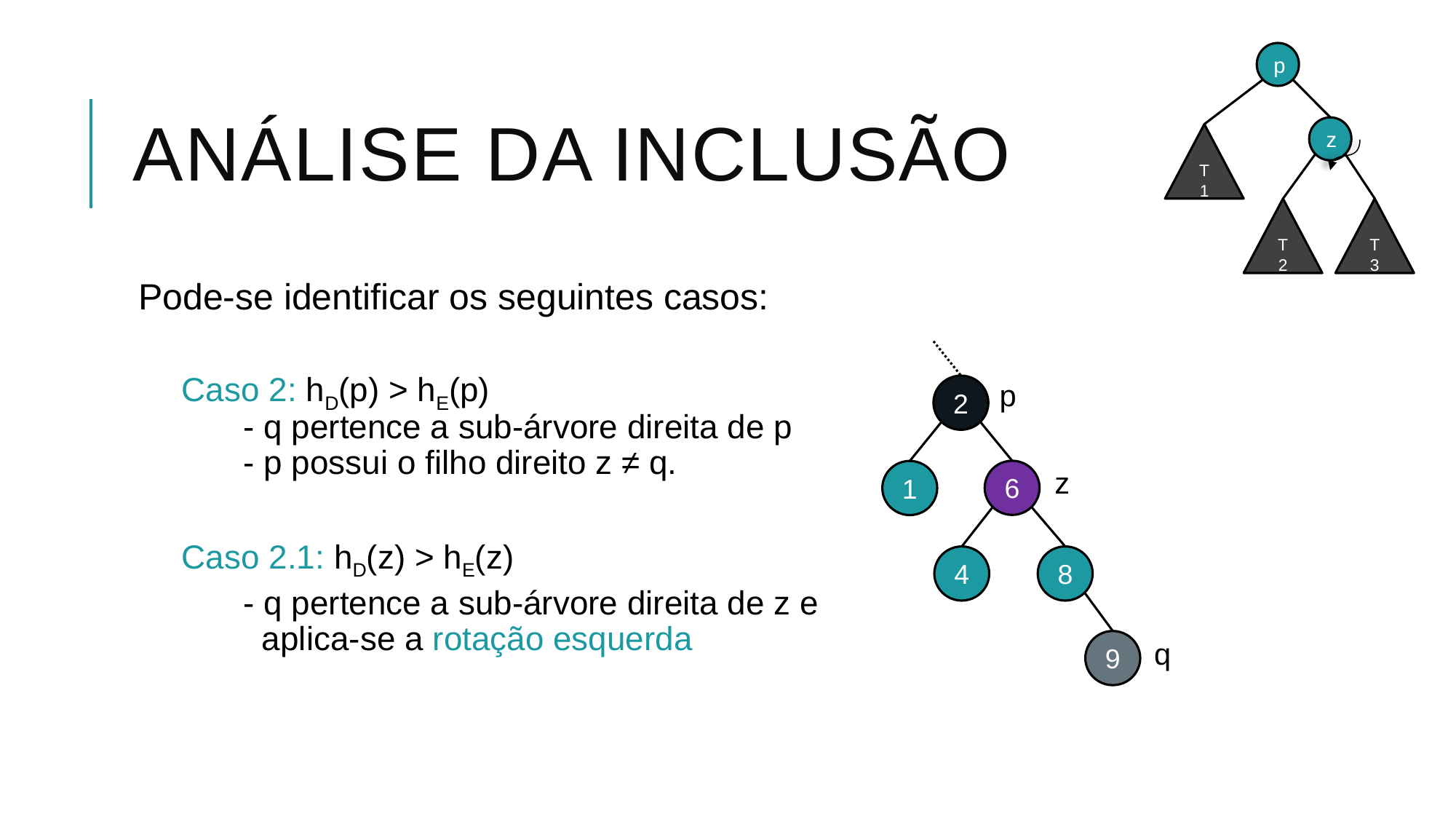

p
z
T1
T2
T3
# Análise da Inclusão
Pode-se identificar os seguintes casos:

Caso 2: hD(p) > hE(p)
- q pertence a sub-árvore direita de p
- p possui o filho direito z ≠ q.

Caso 2.1: hD(z) > hE(z)
	- q pertence a sub-árvore direita de z e
  aplica-se a rotação esquerda
p
2
z
6
1
4
8
q
9